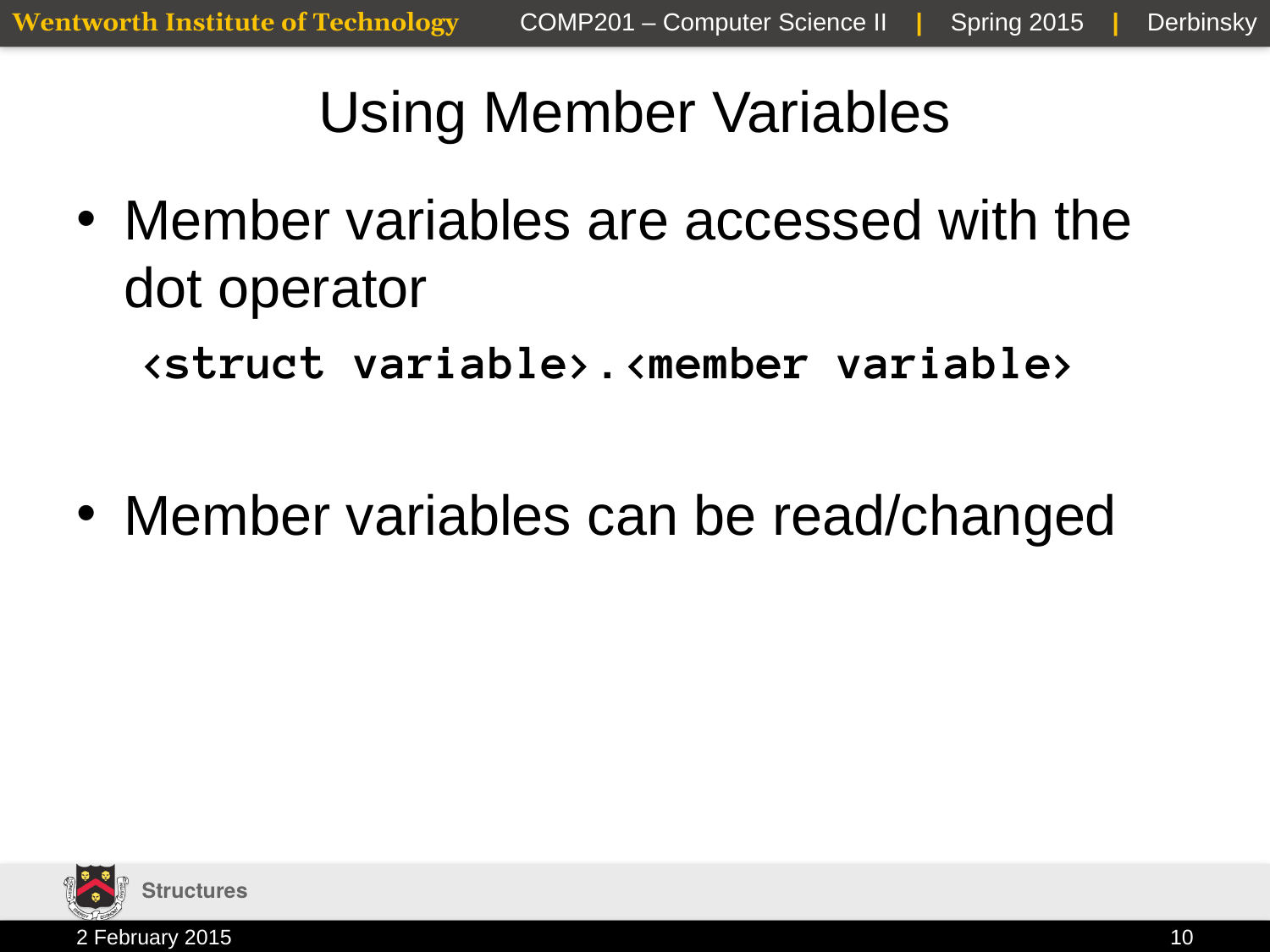

# Using Member Variables
Member variables are accessed with the dot operator
<struct variable>.<member variable>

Member variables can be read/changed

Structures
2 February 2015
10